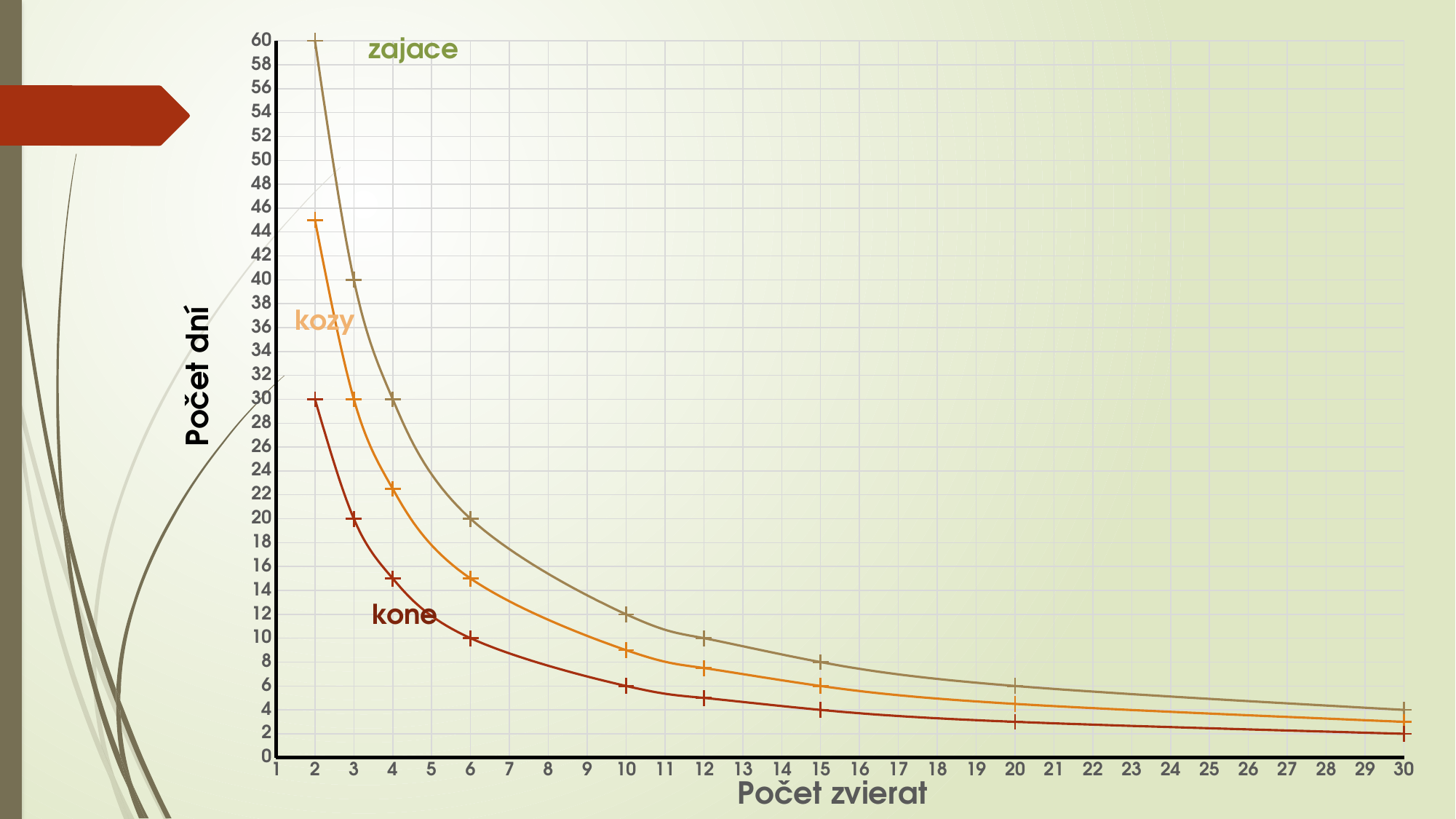

### Chart

| Category | Hodnoty Y | Stĺpec1 | Stĺpec2 |
|---|---|---|---|
zajace
#
kozy
kone